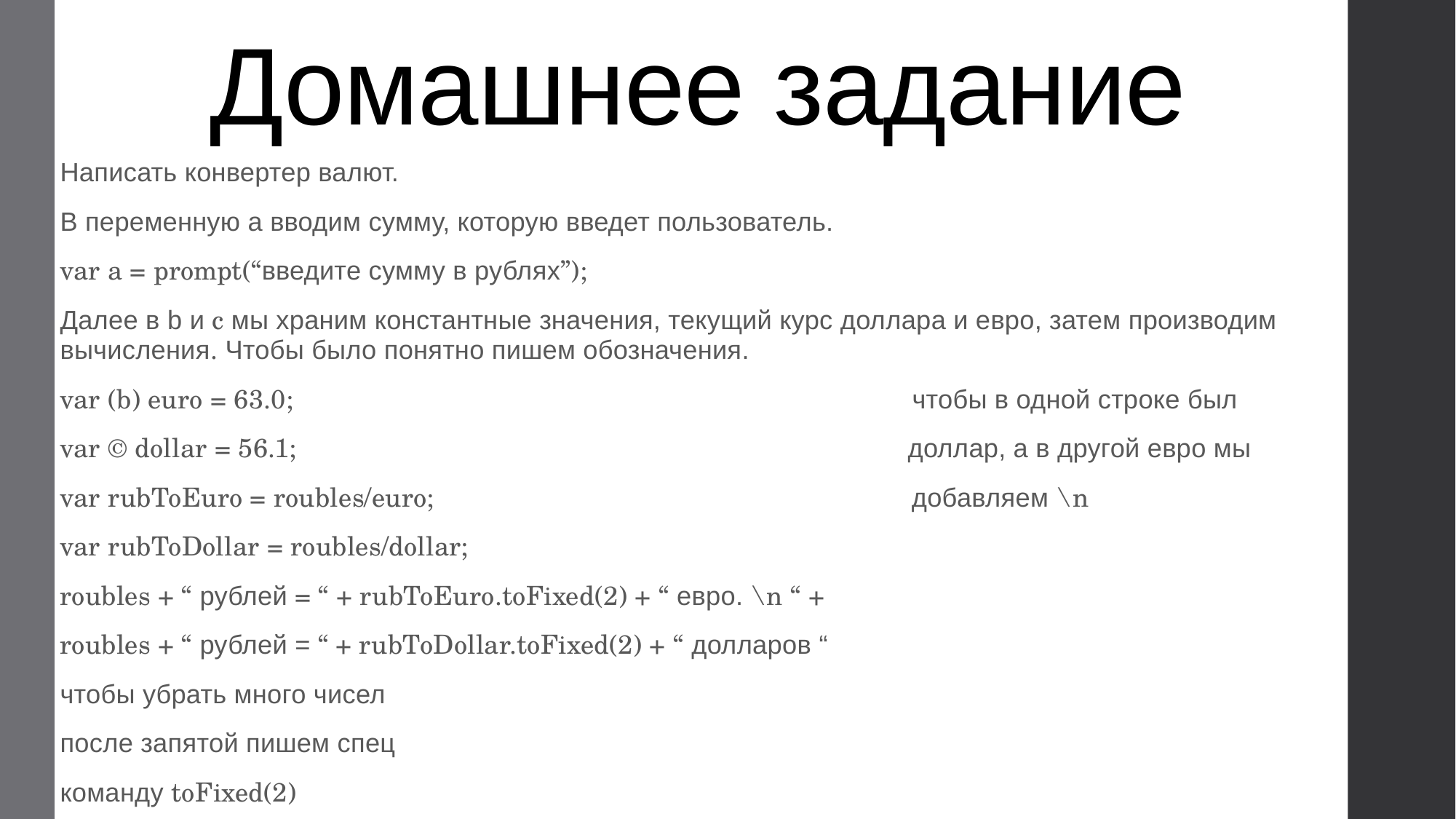

# Домашнее задание
Написать конвертер валют.
В переменную а вводим сумму, которую введет пользователь.
var a = prompt(“введите сумму в рублях”);
Далее в b и c мы храним константные значения, текущий курс доллара и евро, затем производим вычисления. Чтобы было понятно пишем обозначения.
var (b) euro = 63.0;                                                                                   чтобы в одной строке был
var © dollar = 56.1;                                                                                  доллар, а в другой евро мы
var rubToEuro = roubles/euro;                                                                добавляем \n
var rubToDollar = roubles/dollar;
roubles + “ рублей = “ + rubToEuro.toFixed(2) + “ евро. \n “ +
roubles + “ рублей = “ + rubToDollar.toFixed(2) + “ долларов “
чтобы убрать много чисел
после запятой пишем спец
команду toFixed(2)